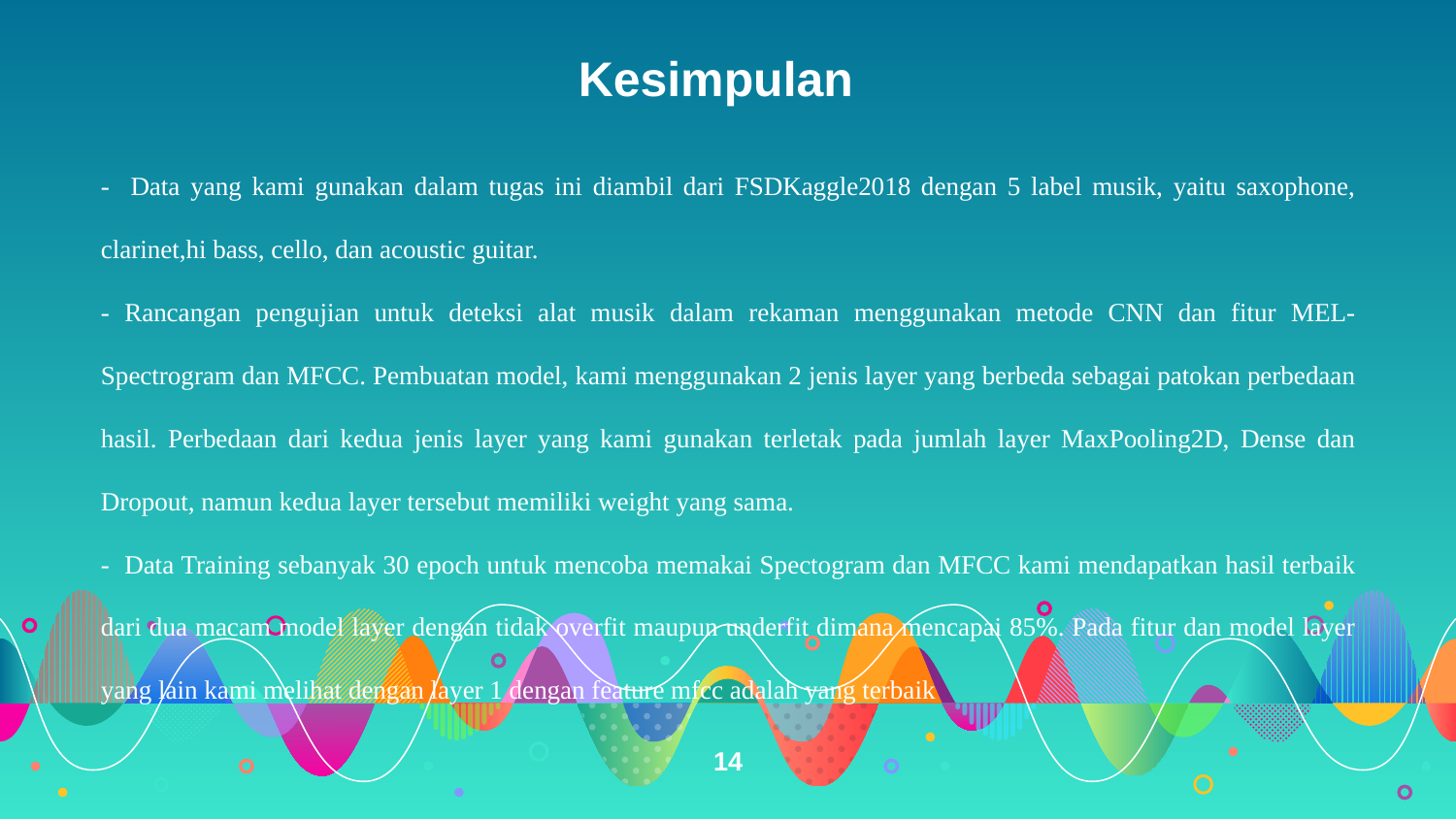

Kesimpulan
-  Data yang kami gunakan dalam tugas ini diambil dari FSDKaggle2018 dengan 5 label musik, yaitu saxophone, clarinet,hi bass, cello, dan acoustic guitar.
- Rancangan pengujian untuk deteksi alat musik dalam rekaman menggunakan metode CNN dan fitur MEL-Spectrogram dan MFCC. Pembuatan model, kami menggunakan 2 jenis layer yang berbeda sebagai patokan perbedaan hasil. Perbedaan dari kedua jenis layer yang kami gunakan terletak pada jumlah layer MaxPooling2D, Dense dan Dropout, namun kedua layer tersebut memiliki weight yang sama.
-  Data Training sebanyak 30 epoch untuk mencoba memakai Spectogram dan MFCC kami mendapatkan hasil terbaik dari dua macam model layer dengan tidak overfit maupun underfit dimana mencapai 85%. Pada fitur dan model layer yang lain kami melihat dengan layer 1 dengan feature mfcc adalah yang terbaik
14